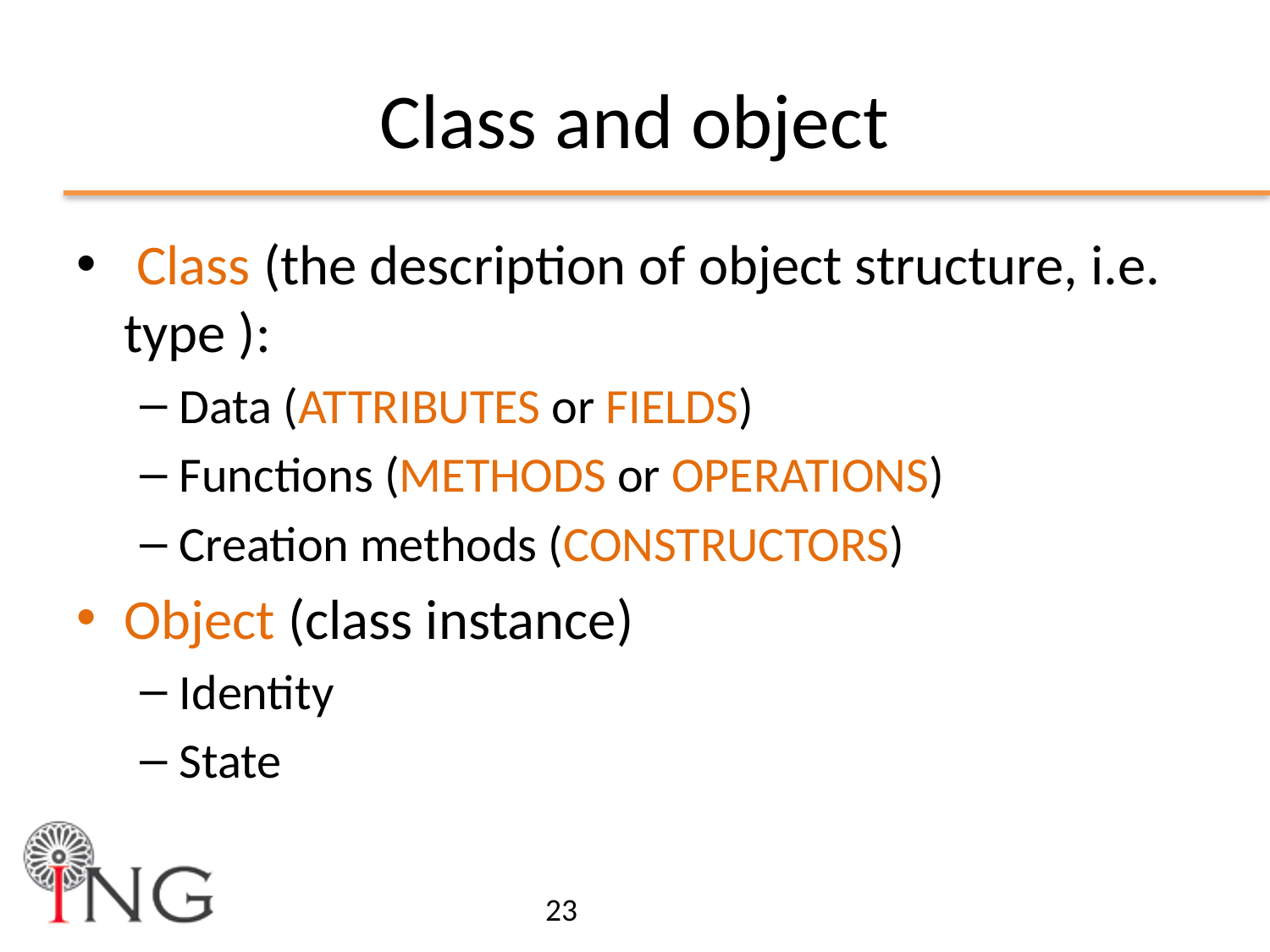

# Class and object
 Class (the description of object structure, i.e. type ):
Data (ATTRIBUTES or FIELDS)
Functions (METHODS or OPERATIONS)
Creation methods (CONSTRUCTORS)
Object (class instance)
Identity
State
23